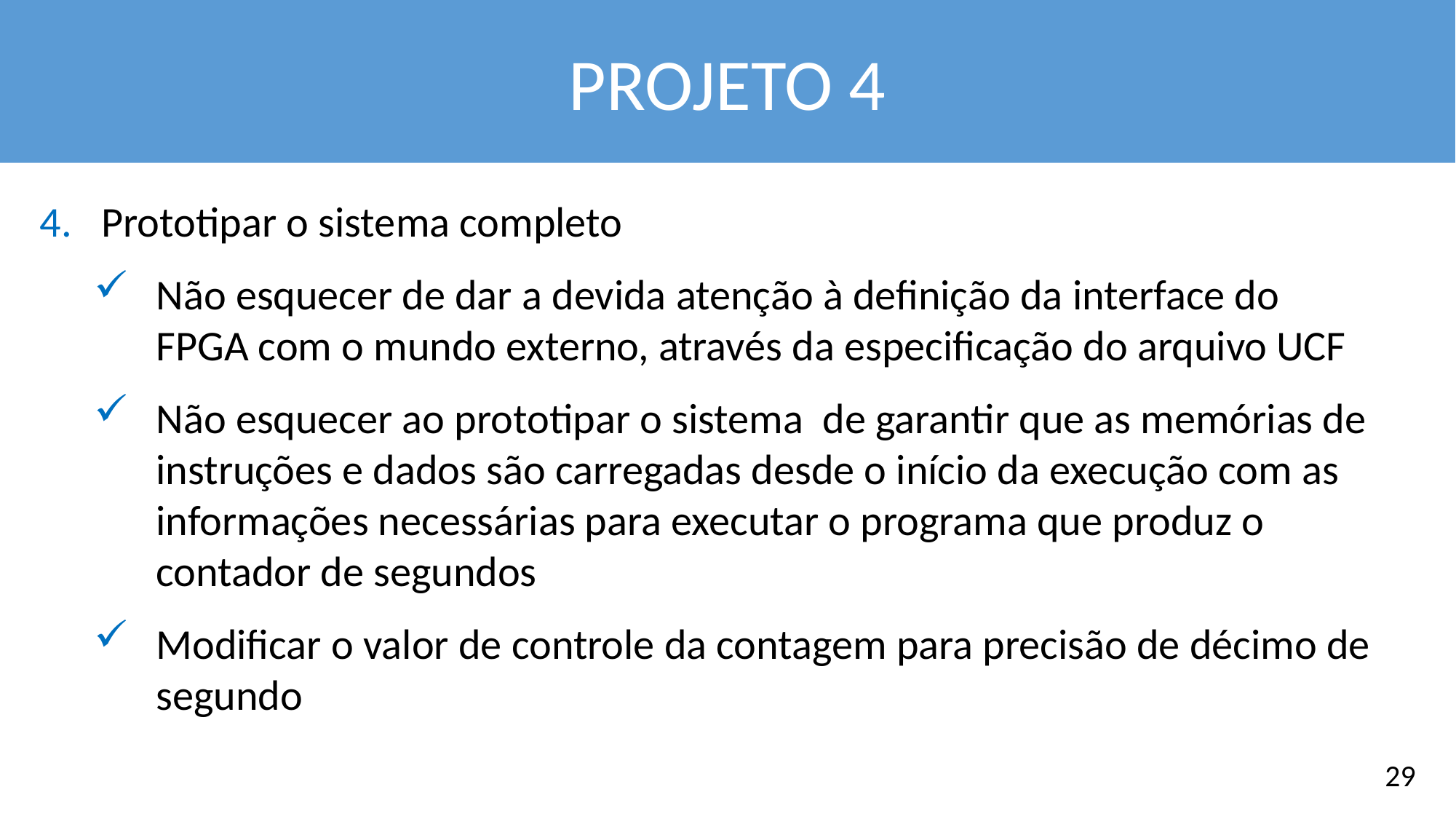

PROJETO 4

Prototipar o sistema completo

Não esquecer de dar a devida atenção à definição da interface do FPGA com o mundo externo, através da especificação do arquivo UCF

Não esquecer ao prototipar o sistema  de garantir que as memórias de instruções e dados são carregadas desde o início da execução com as informações necessárias para executar o programa que produz o contador de segundos

Modificar o valor de controle da contagem para precisão de décimo de segundo
29